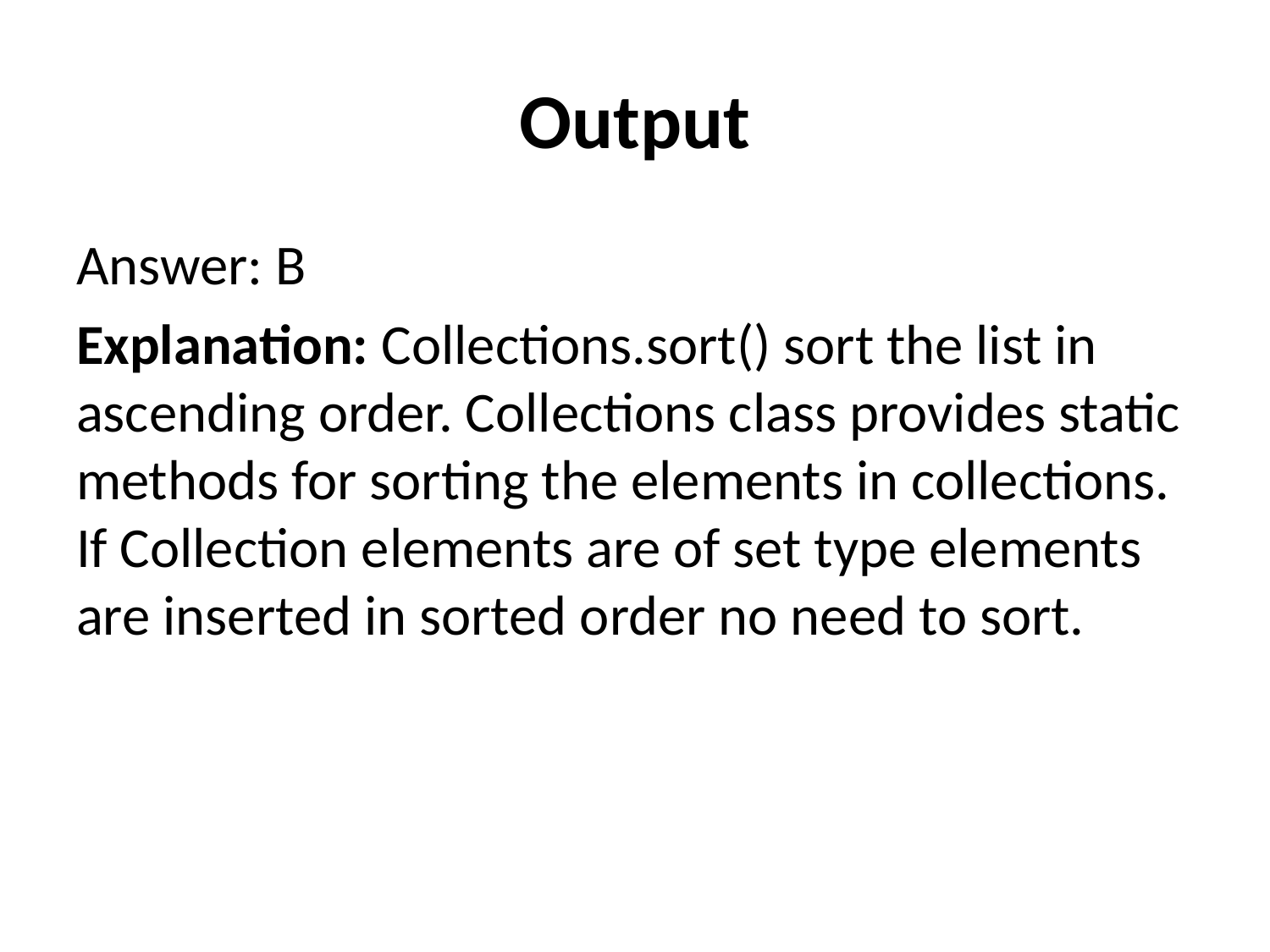

# Output
Answer: B
Explanation: Collections.sort() sort the list in ascending order. Collections class provides static methods for sorting the elements in collections. If Collection elements are of set type elements are inserted in sorted order no need to sort.